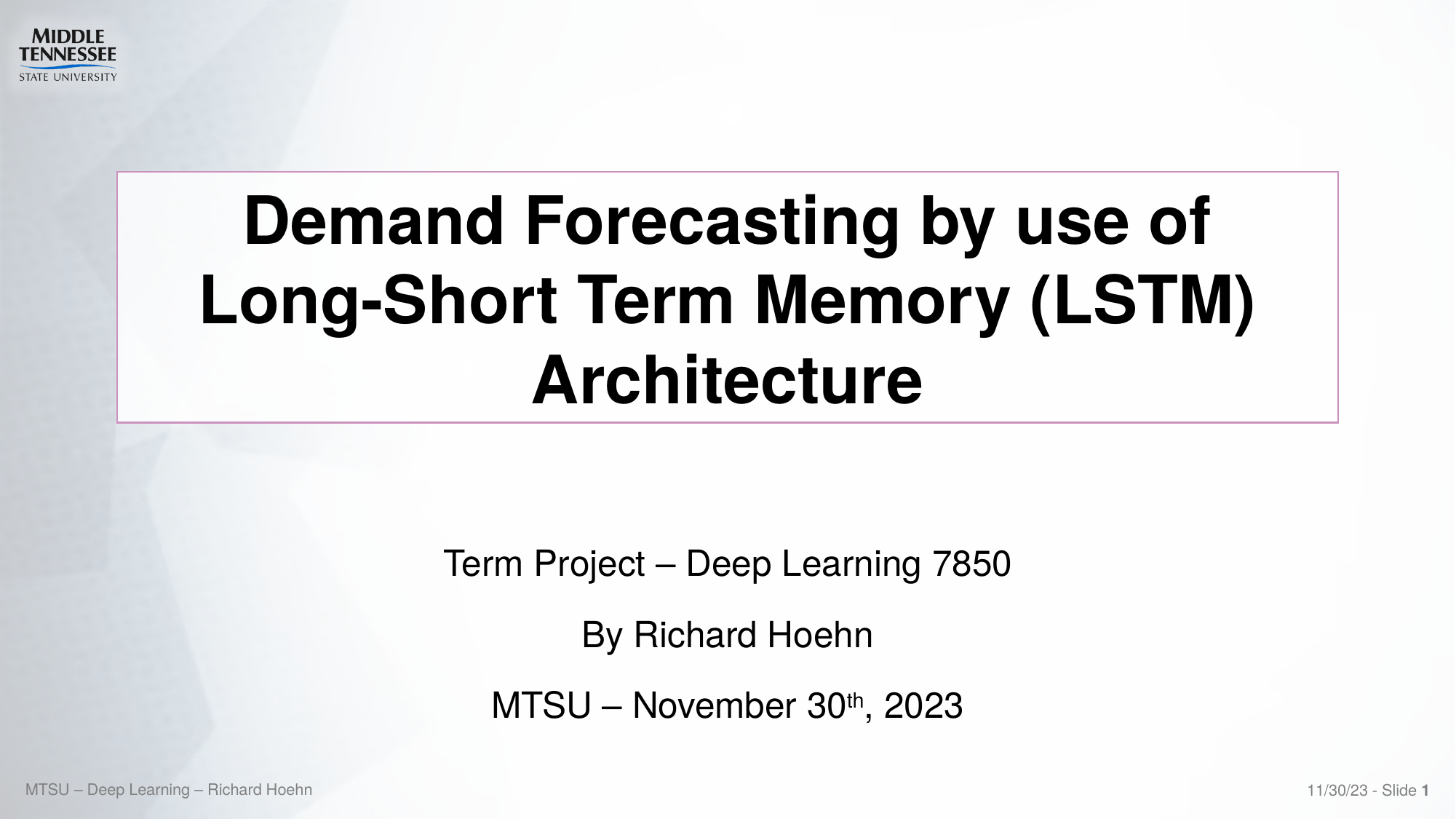

Demand Forecasting by use of
Long-Short Term Memory (LSTM)
Architecture
Term Project – Deep Learning 7850
By Richard Hoehn
MTSU – November 30th, 2023